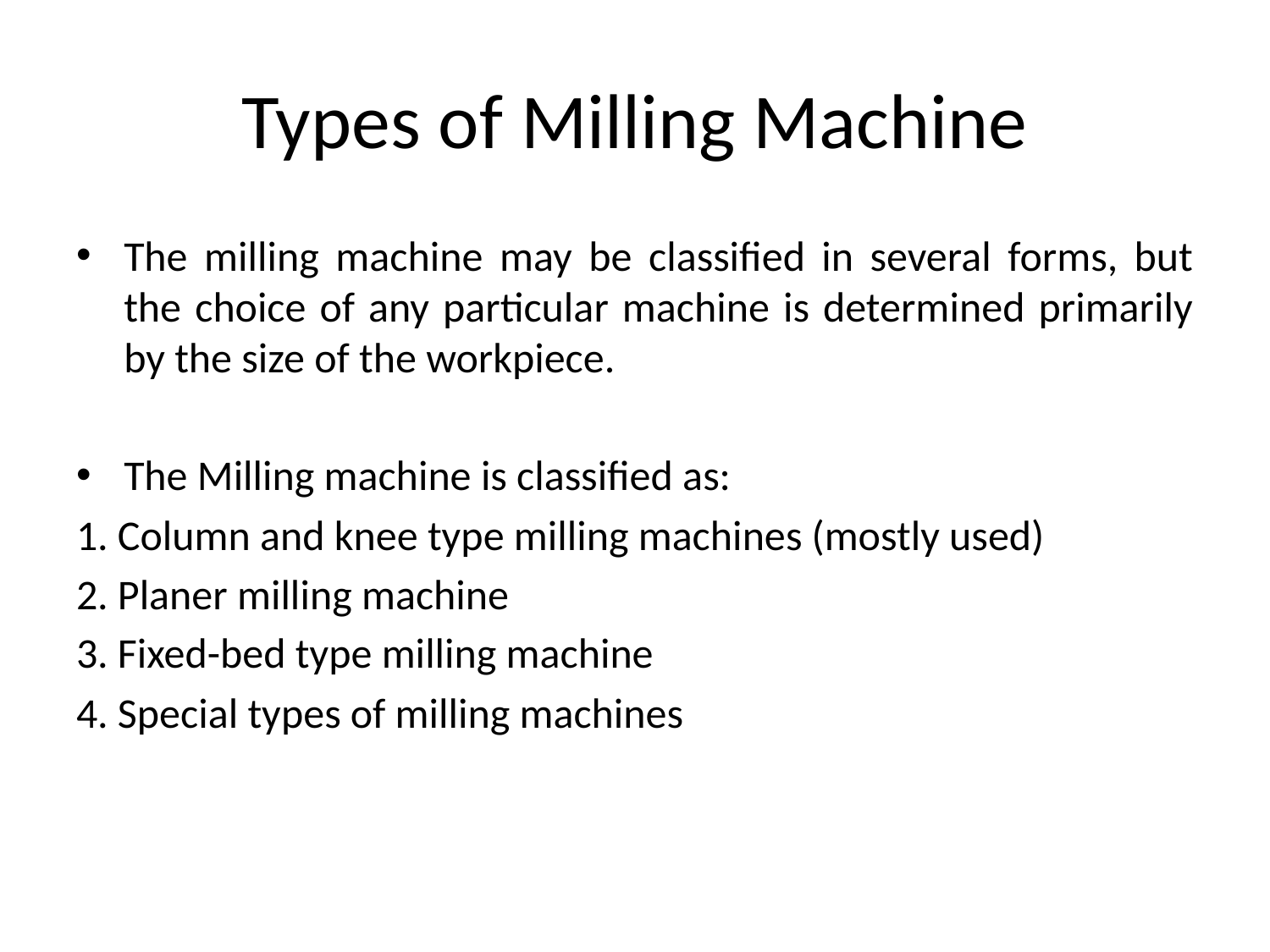

# Types of Milling Machine
The milling machine may be classified in several forms, but the choice of any particular machine is determined primarily by the size of the workpiece.

The Milling machine is classified as:
1. Column and knee type milling machines (mostly used)
2. Planer milling machine
3. Fixed-bed type milling machine
4. Special types of milling machines